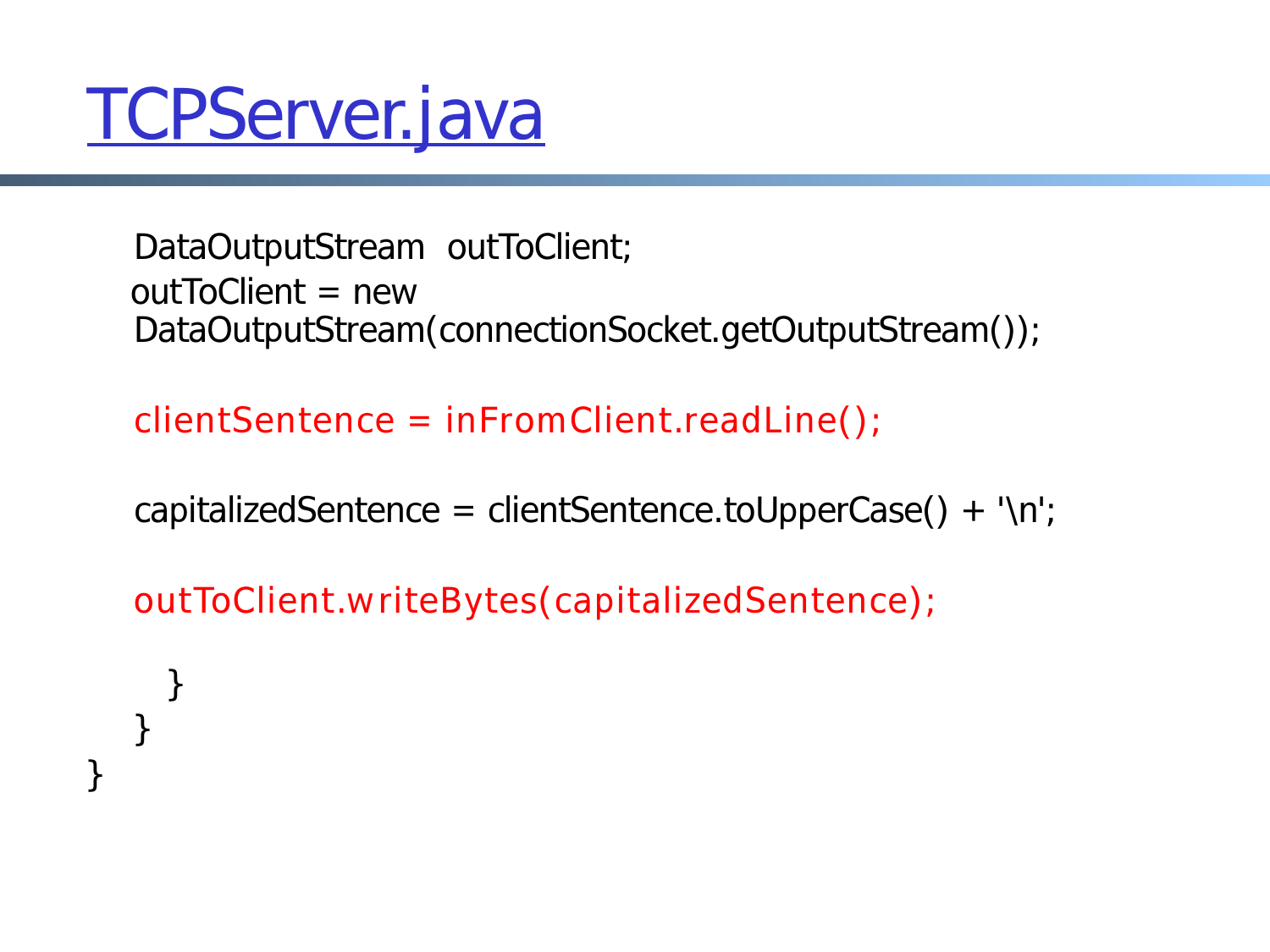

# TCPServer.java
	DataOutputStream  outToClient;
    outToClient = new DataOutputStream(connectionSocket.getOutputStream());

	clientSentence = inFromClient.readLine();

	capitalizedSentence = clientSentence.toUpperCase() + '\n';

	outToClient.writeBytes(capitalizedSentence);
	   }
	}
}